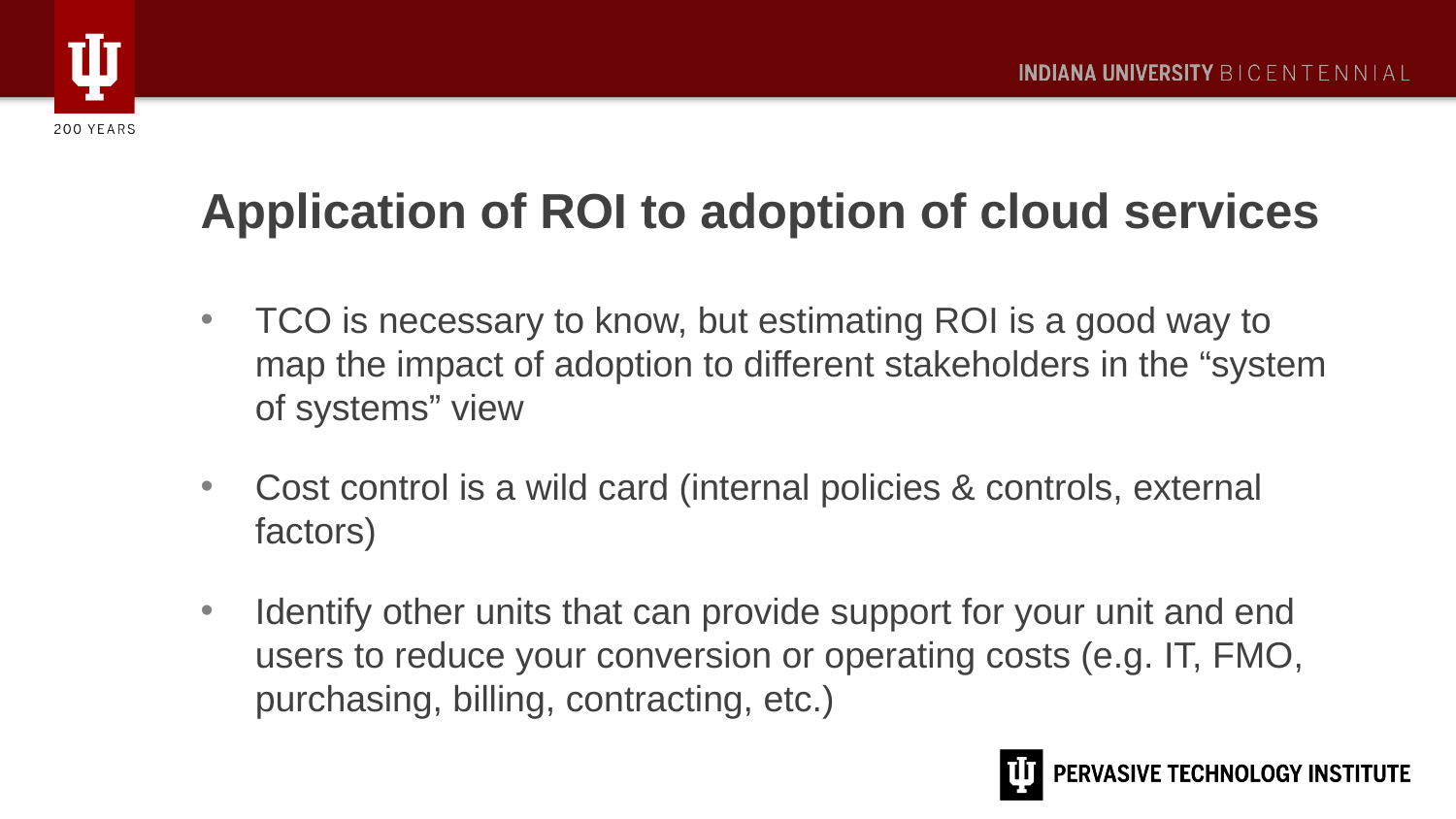

# Application of ROI to adoption of cloud services
TCO is necessary to know, but estimating ROI is a good way to map the impact of adoption to different stakeholders in the “system of systems” view
Cost control is a wild card (internal policies & controls, external factors)
Identify other units that can provide support for your unit and end users to reduce your conversion or operating costs (e.g. IT, FMO,  purchasing, billing, contracting, etc.)